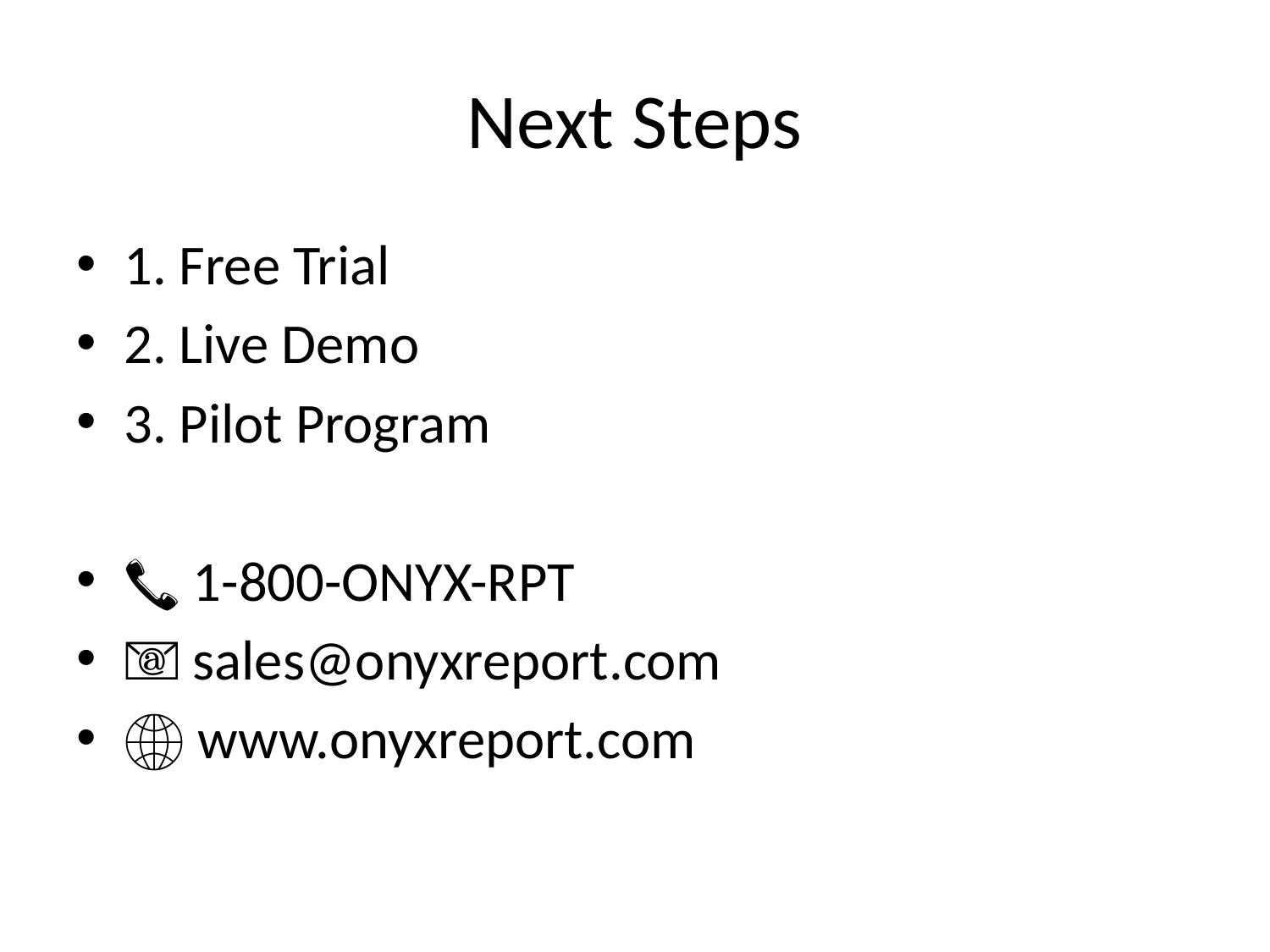

# Next Steps
1. Free Trial
2. Live Demo
3. Pilot Program

📞 1-800-ONYX-RPT
📧 sales@onyxreport.com
🌐 www.onyxreport.com